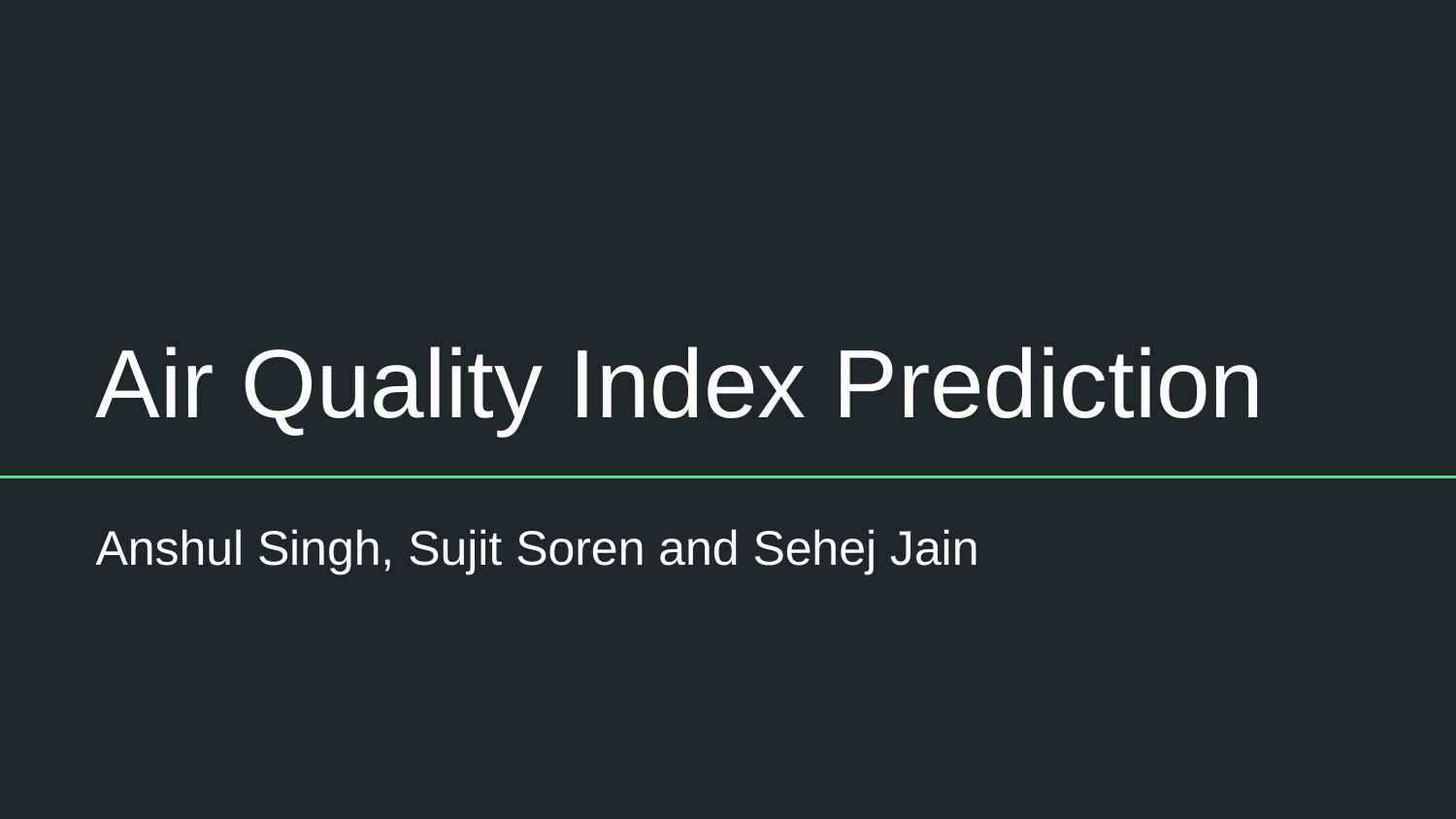

# Air Quality Index Prediction
Anshul Singh, Sujit Soren and Sehej Jain